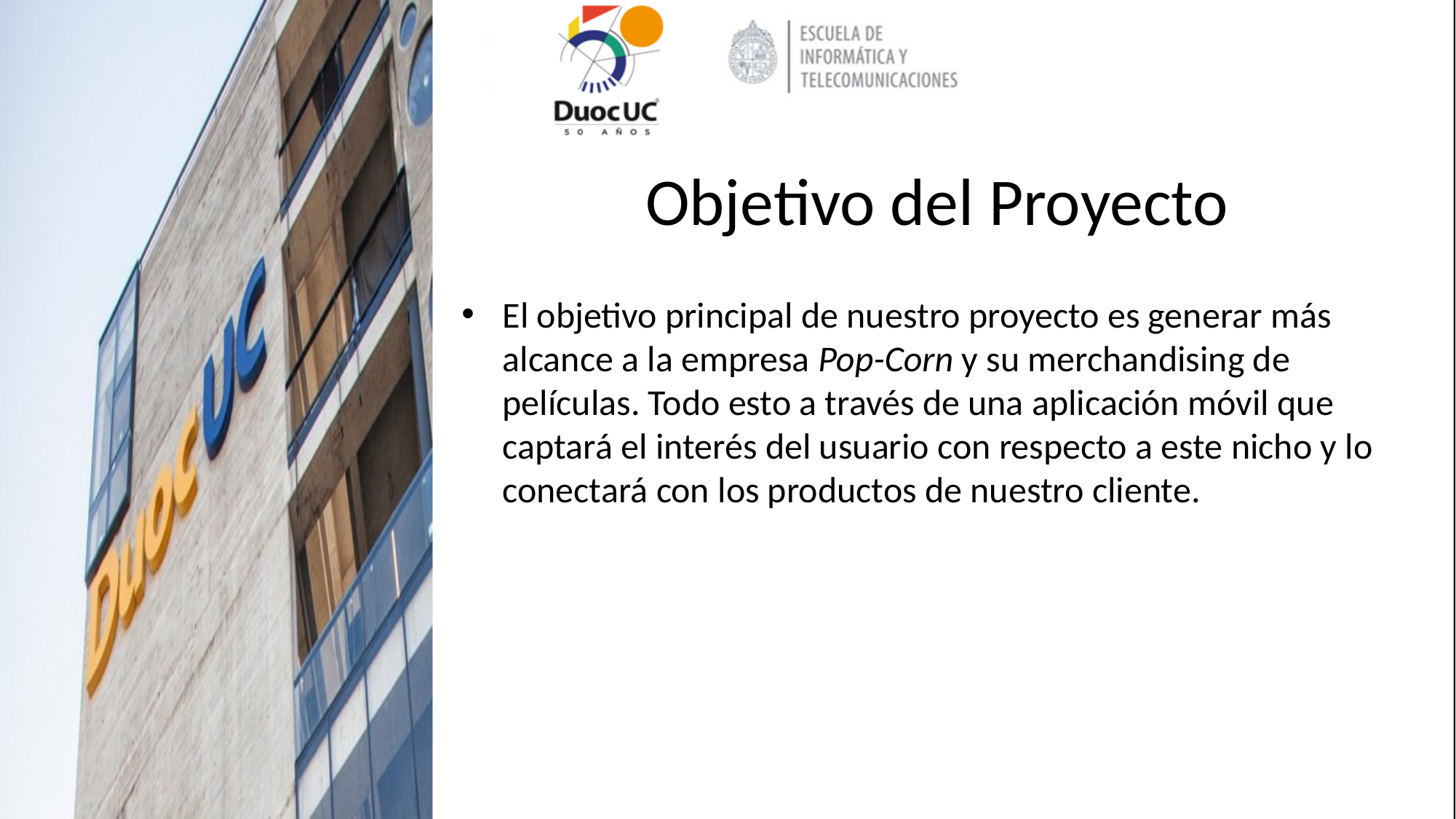

# Objetivo del Proyecto
El objetivo principal de nuestro proyecto es generar más alcance a la empresa Pop-Corn y su merchandising de películas. Todo esto a través de una aplicación móvil que captará el interés del usuario con respecto a este nicho y lo conectará con los productos de nuestro cliente.